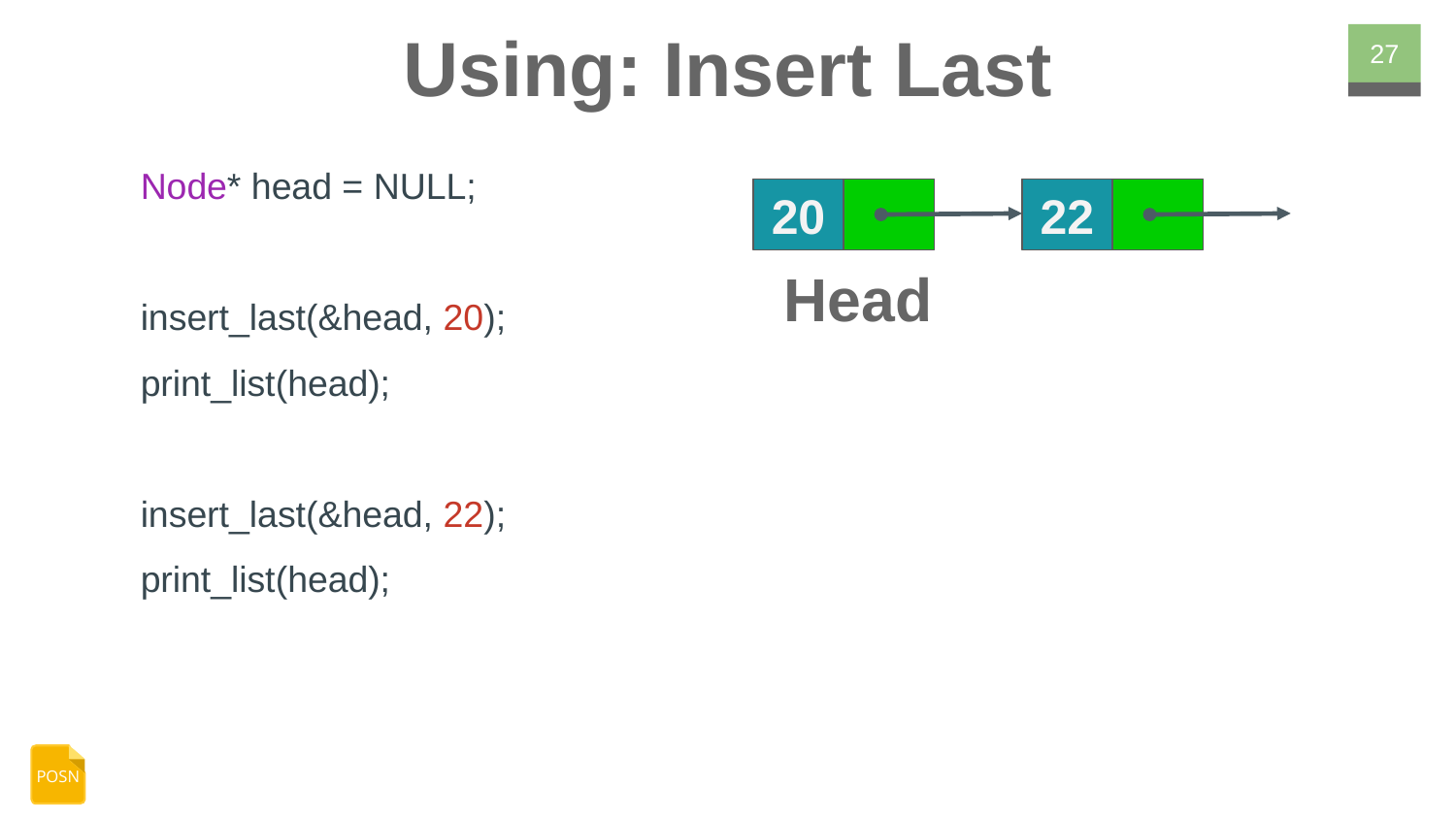

# Using: Insert Last
27
Node* head = NULL;
insert_last(&head, 20);
print_list(head);
insert_last(&head, 22);
print_list(head);
20

22

Head